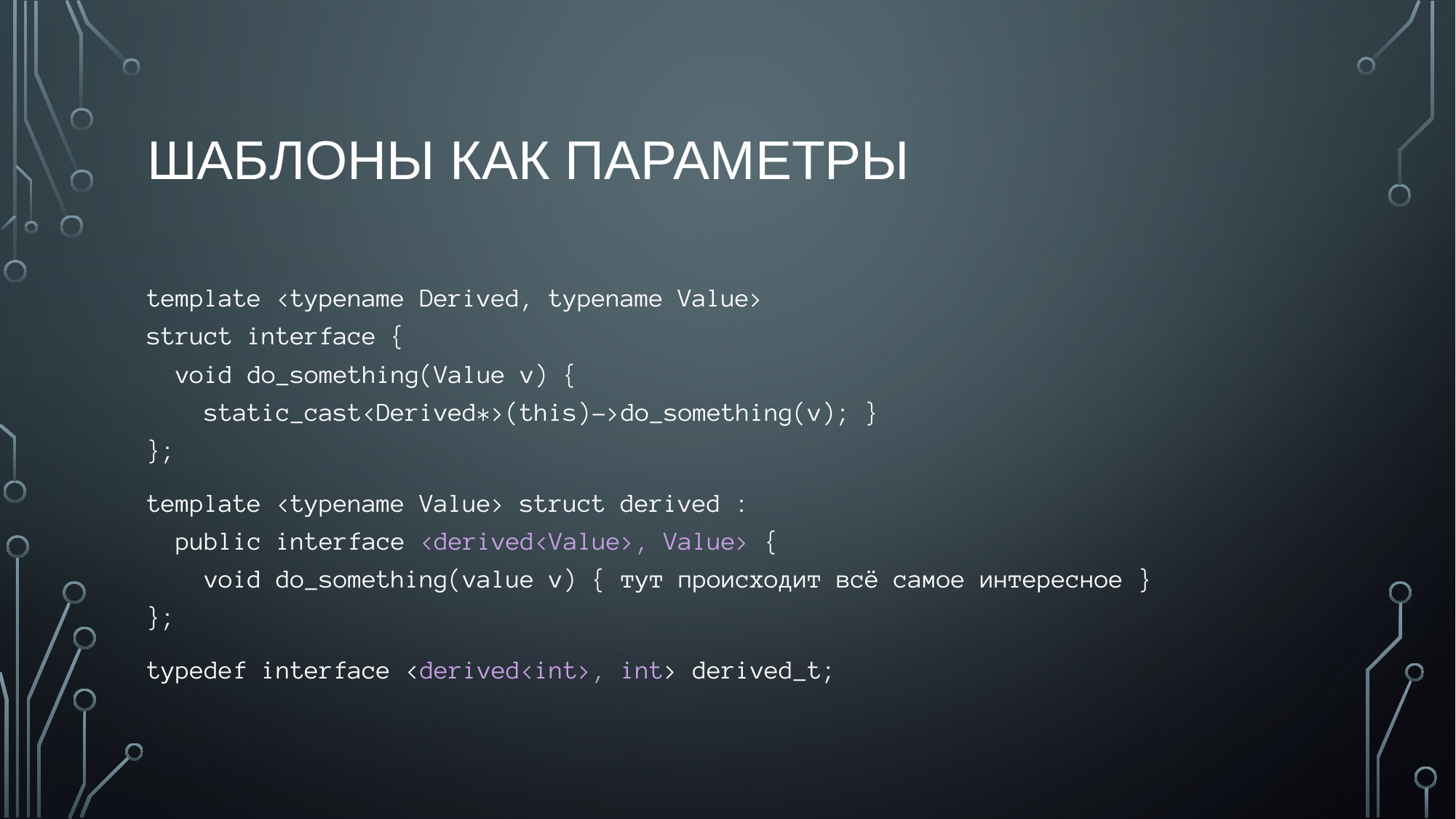

# шаблоны как параметры
template <typename Derived, typename Value>
struct interface {
  void do_something(Value v) {
    static_cast<Derived*>(this)->do_something(v); }
};
template <typename Value> struct derived :
  public interface <derived<Value>, Value> {
    void do_something(value v) { тут происходит всё самое интересное }
};
typedef interface <derived<int>, int> derived_t;